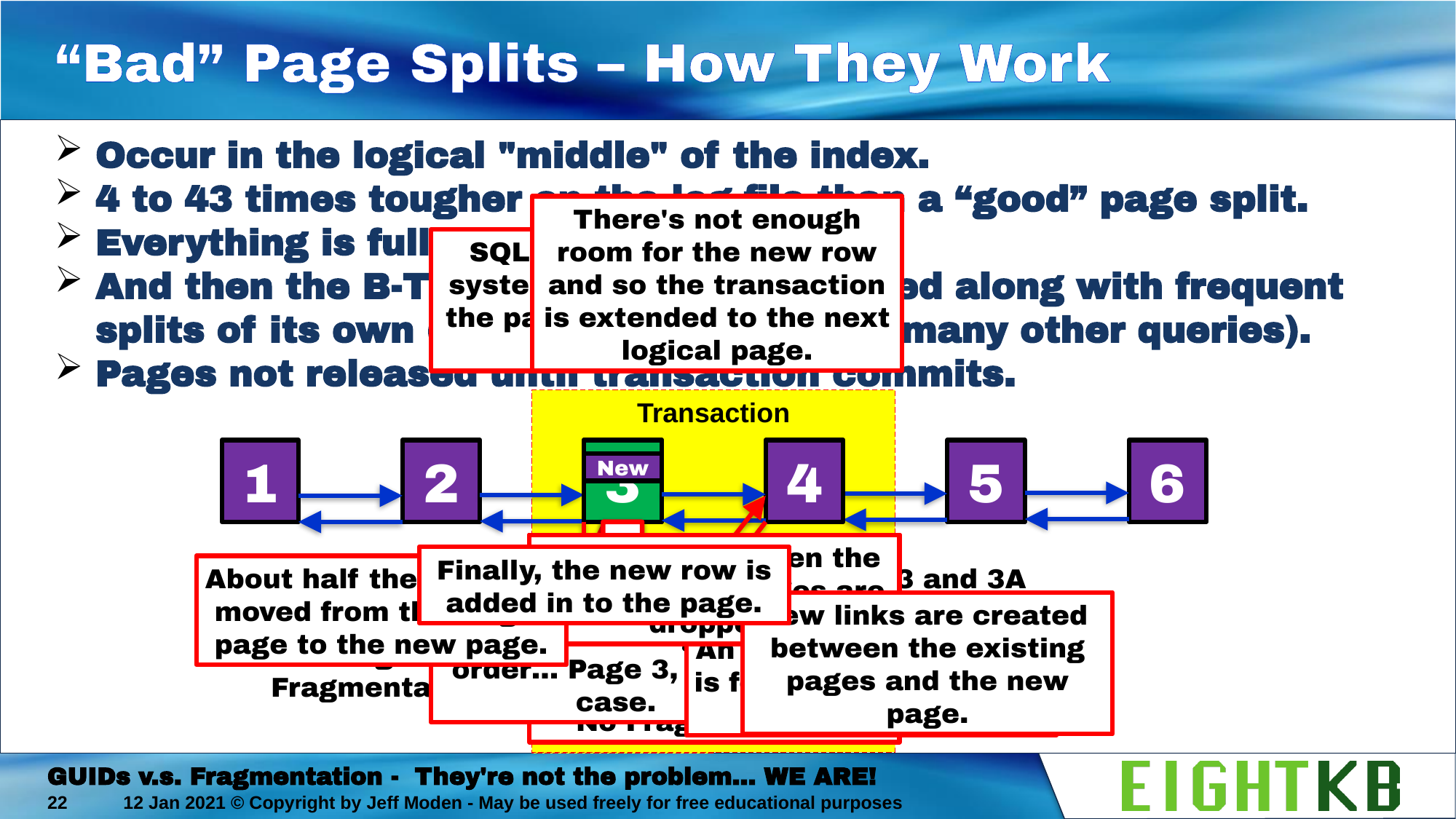

# “Bad” Page Splits – How They Work
Occur in the logical "middle" of the index.
4 to 43 times tougher on the log file than a “good” page split.
Everything is fully logged!
And then the B-Tree is updated and logged along with frequent splits of its own (may cause blocking of many other queries).
Pages not released until transaction commits.

There's not enough room for the new row and so the transaction is extended to the next logical page.
SQL Server starts a system transaction on the page and checks it for space.
Transaction
Transaction
1
2
3
3
4
5
6
New

6 pages in Leaf Level…
Filled to capacity.
In Physical Order
for now.
All pages are doubly linked to each other.
Logical Order.
Logical Order = Physical Order =
No Fragmentation.
The links between the two existing pages are dropped.
Finally, the new row is added in to the page.
SQL Server will insert a new row on a page in the correct logical order… Page 3, in this case.
About half the rows are moved from the target page to the new page.
Pages 3 and 3A suffer "Physical" Fragmentation because they are no longer full.
Pages 3, 3A, and 4 are all part of "Logical Fragmentation"
New links are created  between the existing pages and the new page.
An existing empty page is found or a new one is created.
Empty
Page
3A
GUIDs v.s. Fragmentation -  They're not the problem... WE ARE!
22
12 Jan 2021 © Copyright by Jeff Moden - May be used freely for free educational purposes